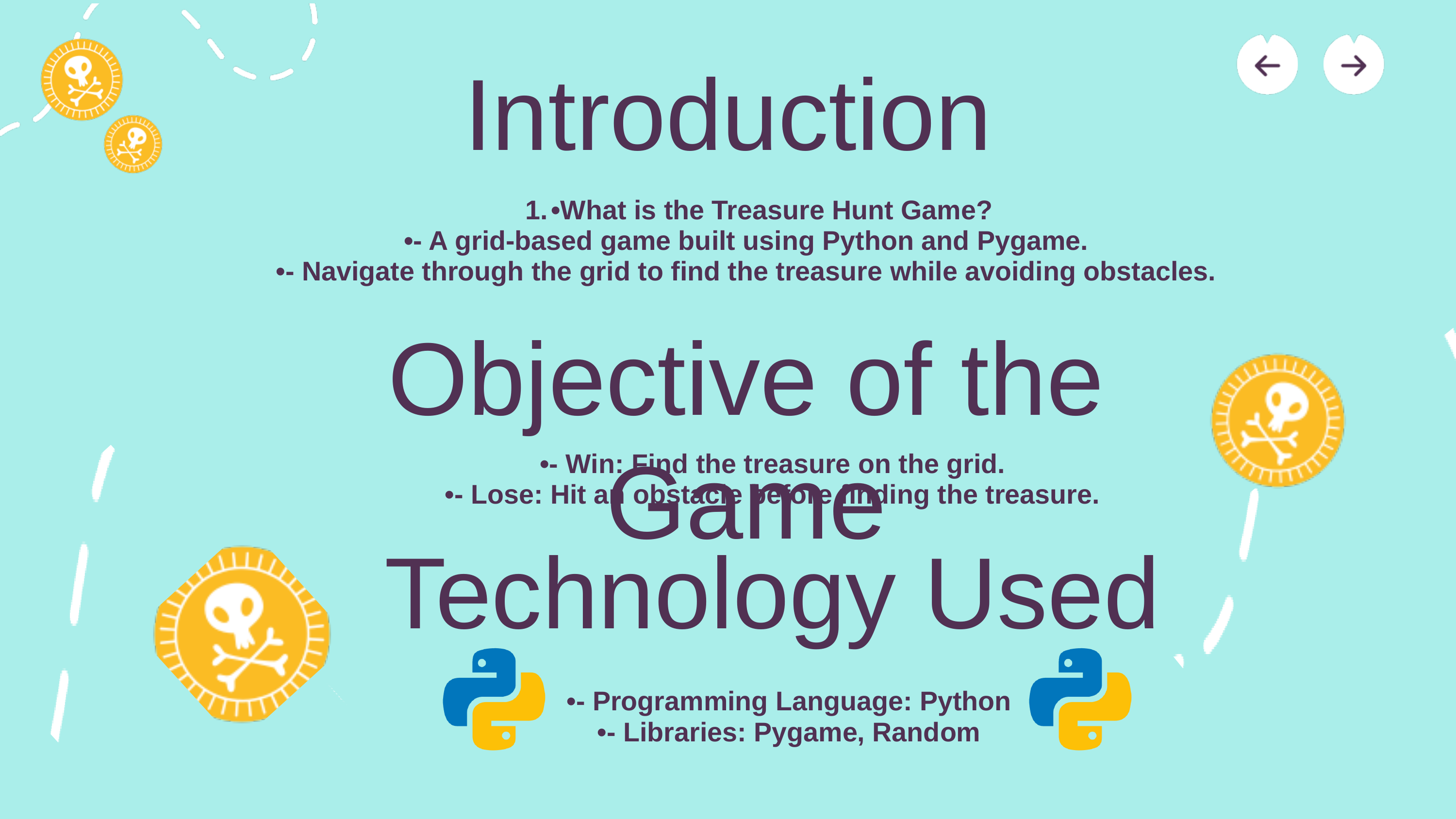

Introduction
•What is the Treasure Hunt Game?
•- A grid-based game built using Python and Pygame.
•- Navigate through the grid to find the treasure while avoiding obstacles.

Objective of the Game
•- Win: Find the treasure on the grid.
•- Lose: Hit an obstacle before finding the treasure.

Technology Used

•- Programming Language: Python
•- Libraries: Pygame, Random